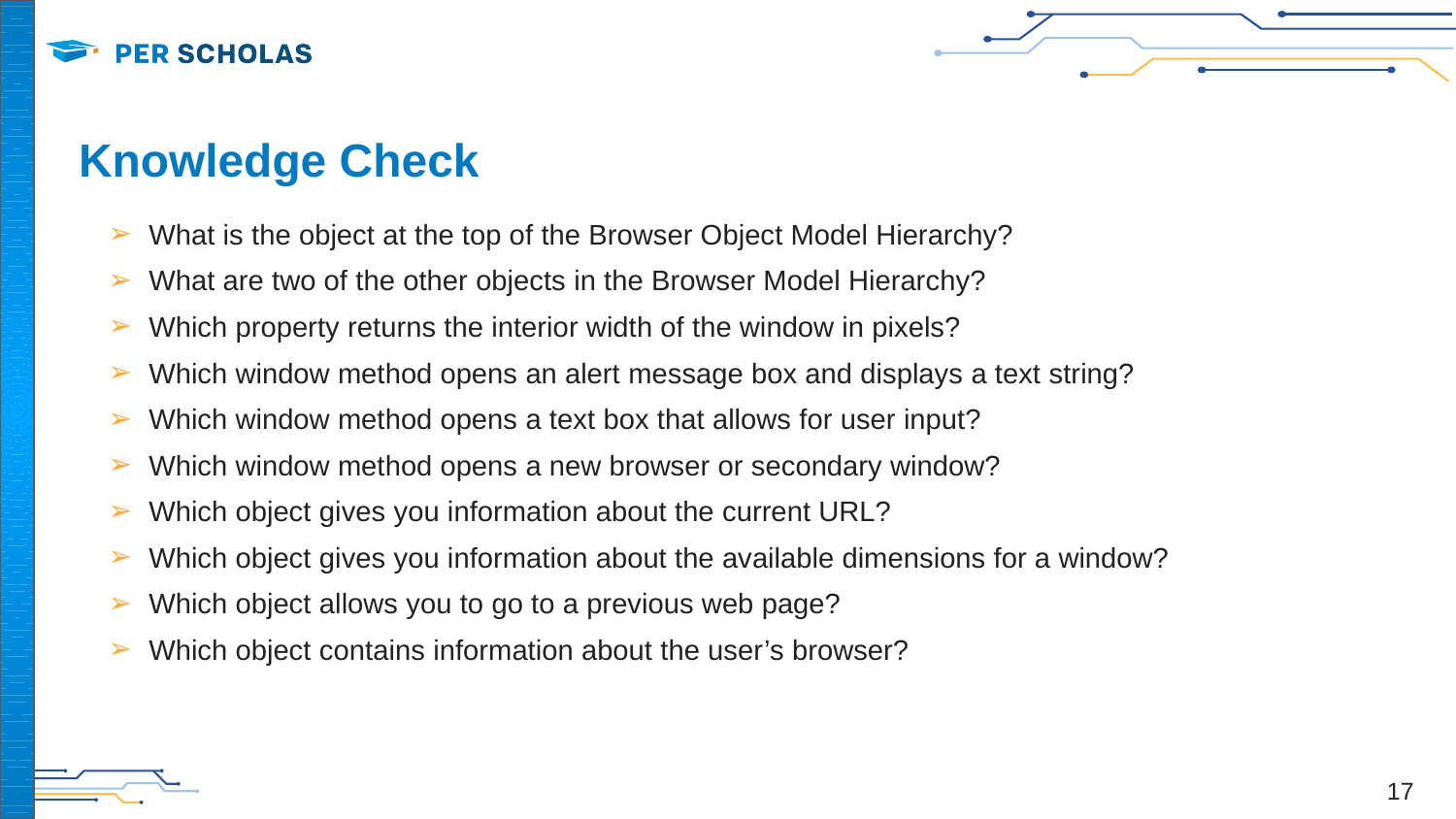

# Knowledge Check
What is the object at the top of the Browser Object Model Hierarchy?
What are two of the other objects in the Browser Model Hierarchy?
Which property returns the interior width of the window in pixels?
Which window method opens an alert message box and displays a text string?
Which window method opens a text box that allows for user input?
Which window method opens a new browser or secondary window?
Which object gives you information about the current URL?
Which object gives you information about the available dimensions for a window?
Which object allows you to go to a previous web page?
Which object contains information about the user’s browser?
17